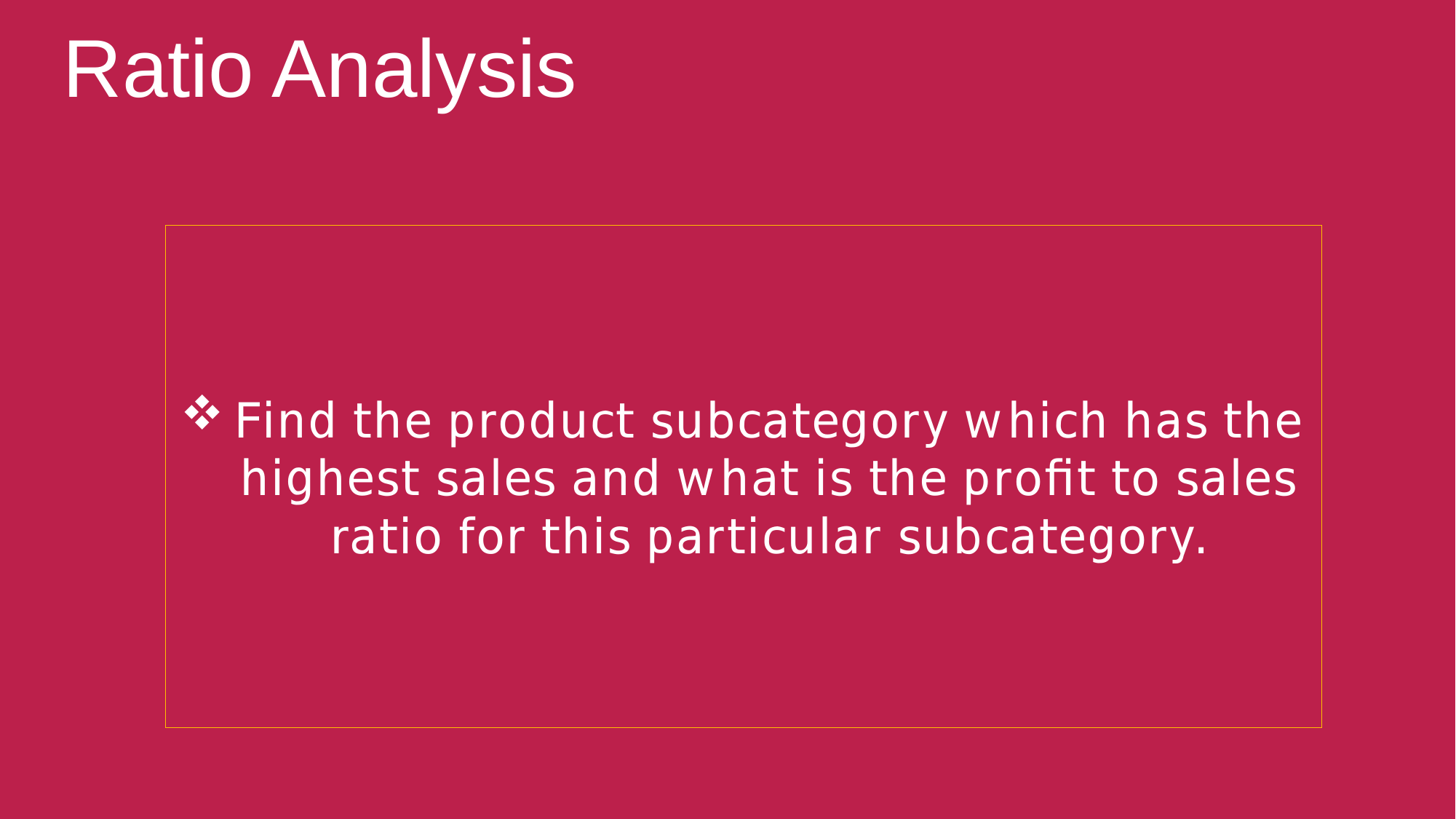

# Ratio Analysis
Find the product subcategory which has the highest sales and what is the profit to sales ratio for this particular subcategory.